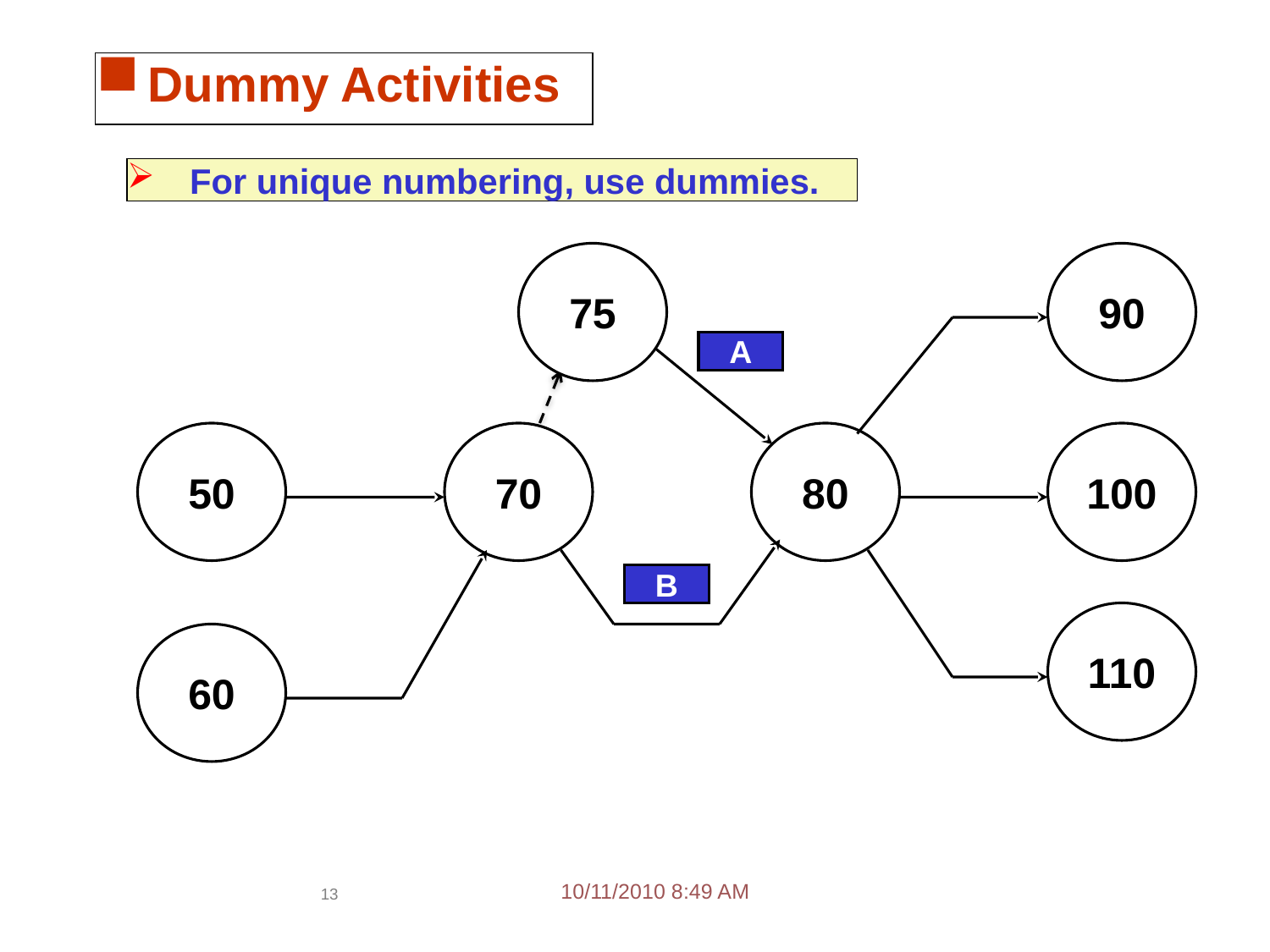

Dummy Activities
For unique numbering, use dummies.
75
90

A

50
70
80
100

B
110
60

10/11/2010 8:49 AM
13